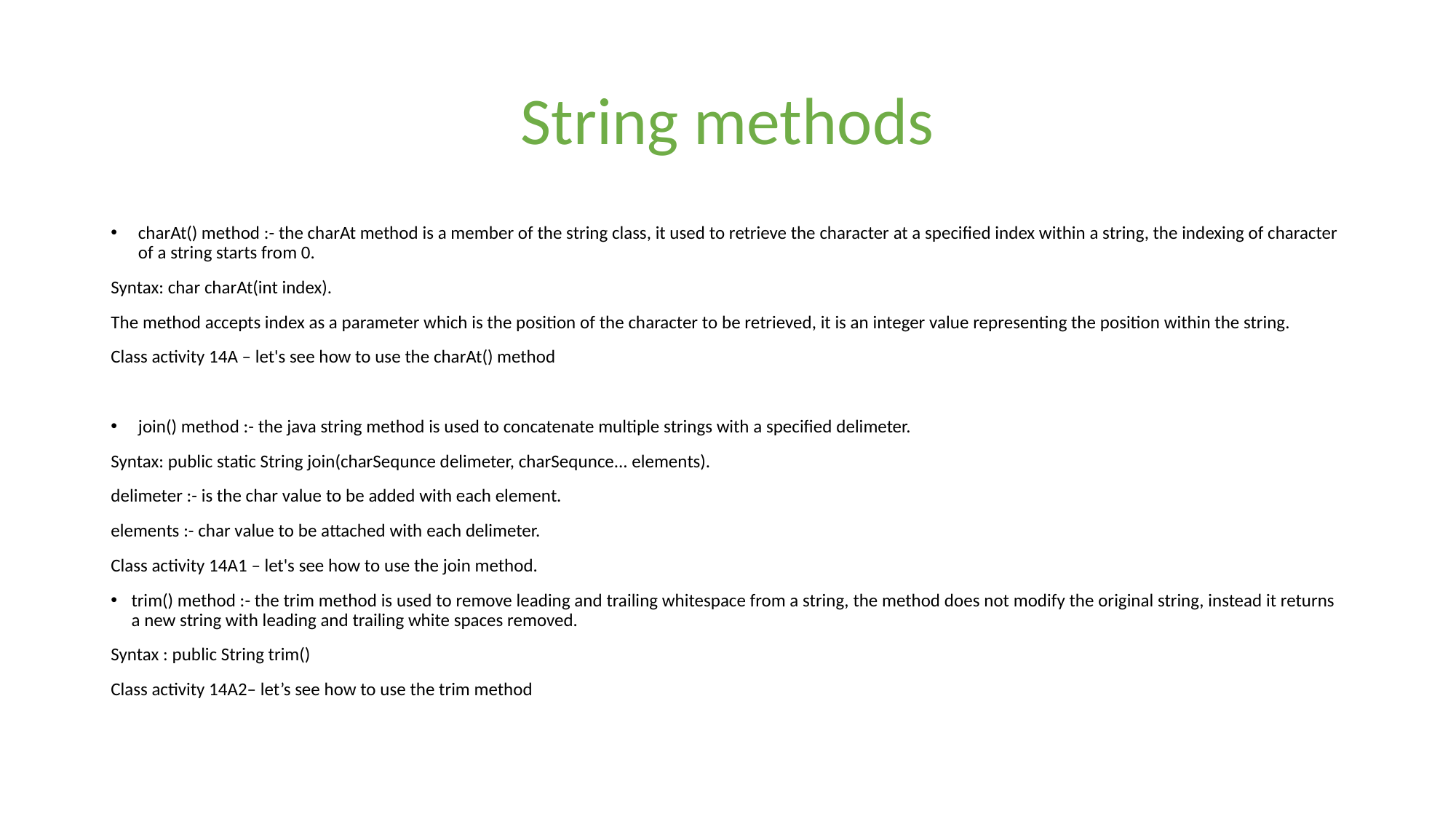

# String methods
charAt() method :- the charAt method is a member of the string class, it used to retrieve the character at a specified index within a string, the indexing of character of a string starts from 0.
Syntax: char charAt(int index).
The method accepts index as a parameter which is the position of the character to be retrieved, it is an integer value representing the position within the string.
Class activity 14A – let's see how to use the charAt() method

join() method :- the java string method is used to concatenate multiple strings with a specified delimeter.
Syntax: public static String join(charSequnce delimeter, charSequnce... elements).
delimeter :- is the char value to be added with each element.
elements :- char value to be attached with each delimeter.
Class activity 14A1 – let's see how to use the join method.
trim() method :- the trim method is used to remove leading and trailing whitespace from a string, the method does not modify the original string, instead it returns a new string with leading and trailing white spaces removed.
Syntax : public String trim()
Class activity 14A2– let’s see how to use the trim method